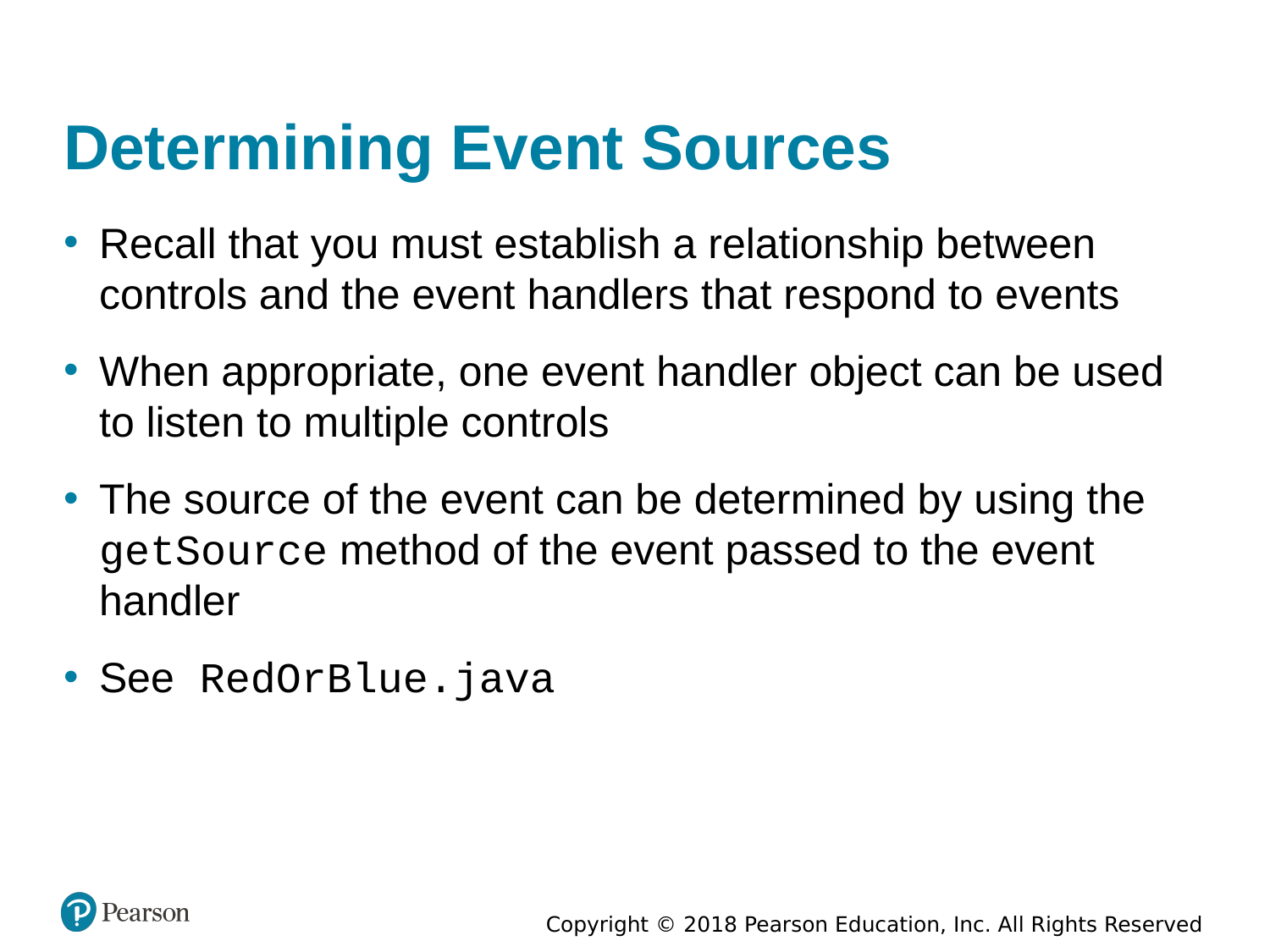

# Determining Event Sources
Recall that you must establish a relationship between controls and the event handlers that respond to events
When appropriate, one event handler object can be used to listen to multiple controls
The source of the event can be determined by using the getSource method of the event passed to the event handler
See RedOrBlue.java